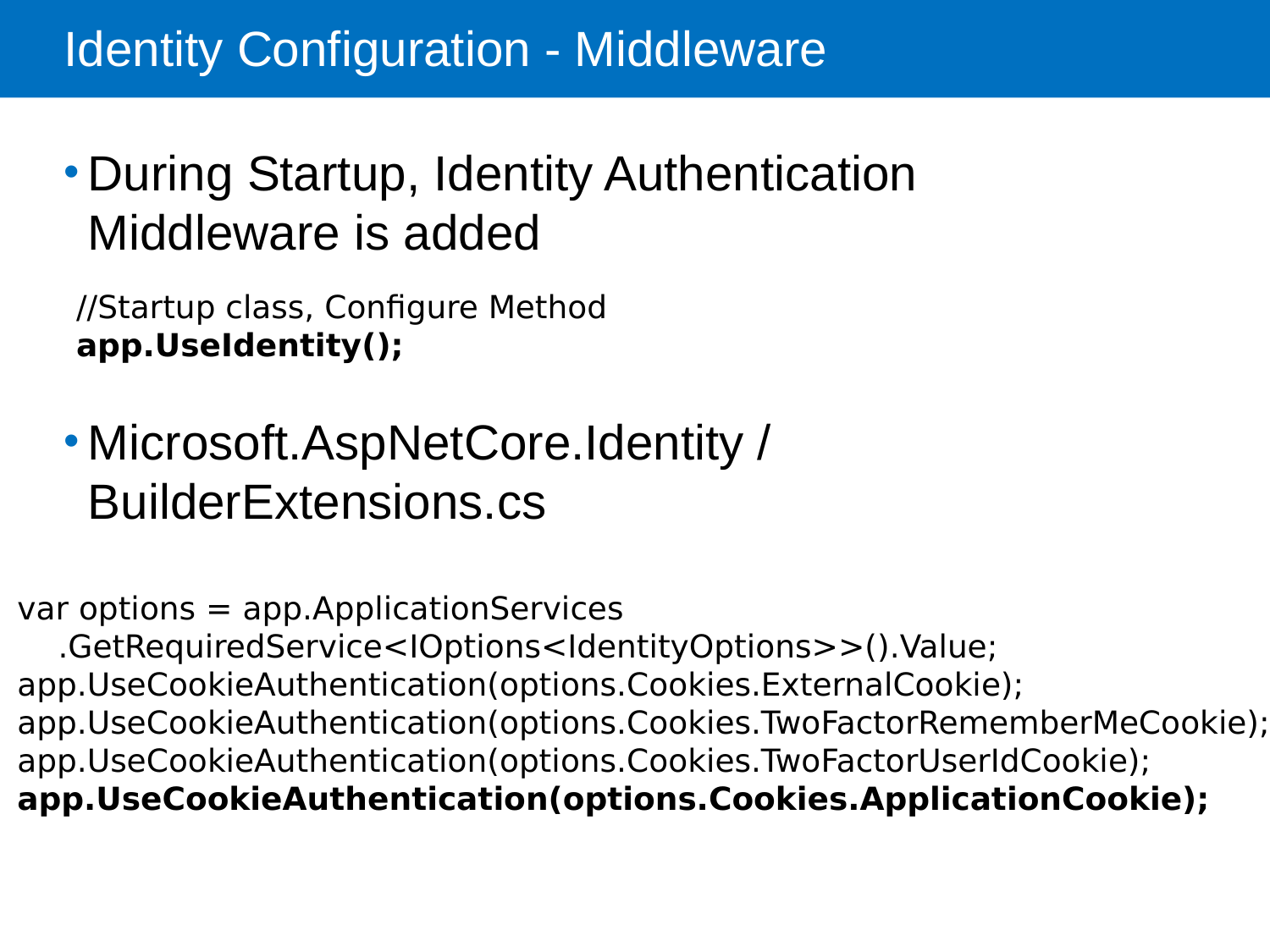

# Identity Configuration - Middleware
During Startup, Identity Authentication  Middleware is added

Microsoft.AspNetCore.Identity / BuilderExtensions.cs
//Startup class, Configure Method
app.UseIdentity();
var options = app.ApplicationServices
    .GetRequiredService<IOptions<IdentityOptions>>().Value;
app.UseCookieAuthentication(options.Cookies.ExternalCookie);         app.UseCookieAuthentication(options.Cookies.TwoFactorRememberMeCookie);
app.UseCookieAuthentication(options.Cookies.TwoFactorUserIdCookie);
app.UseCookieAuthentication(options.Cookies.ApplicationCookie);